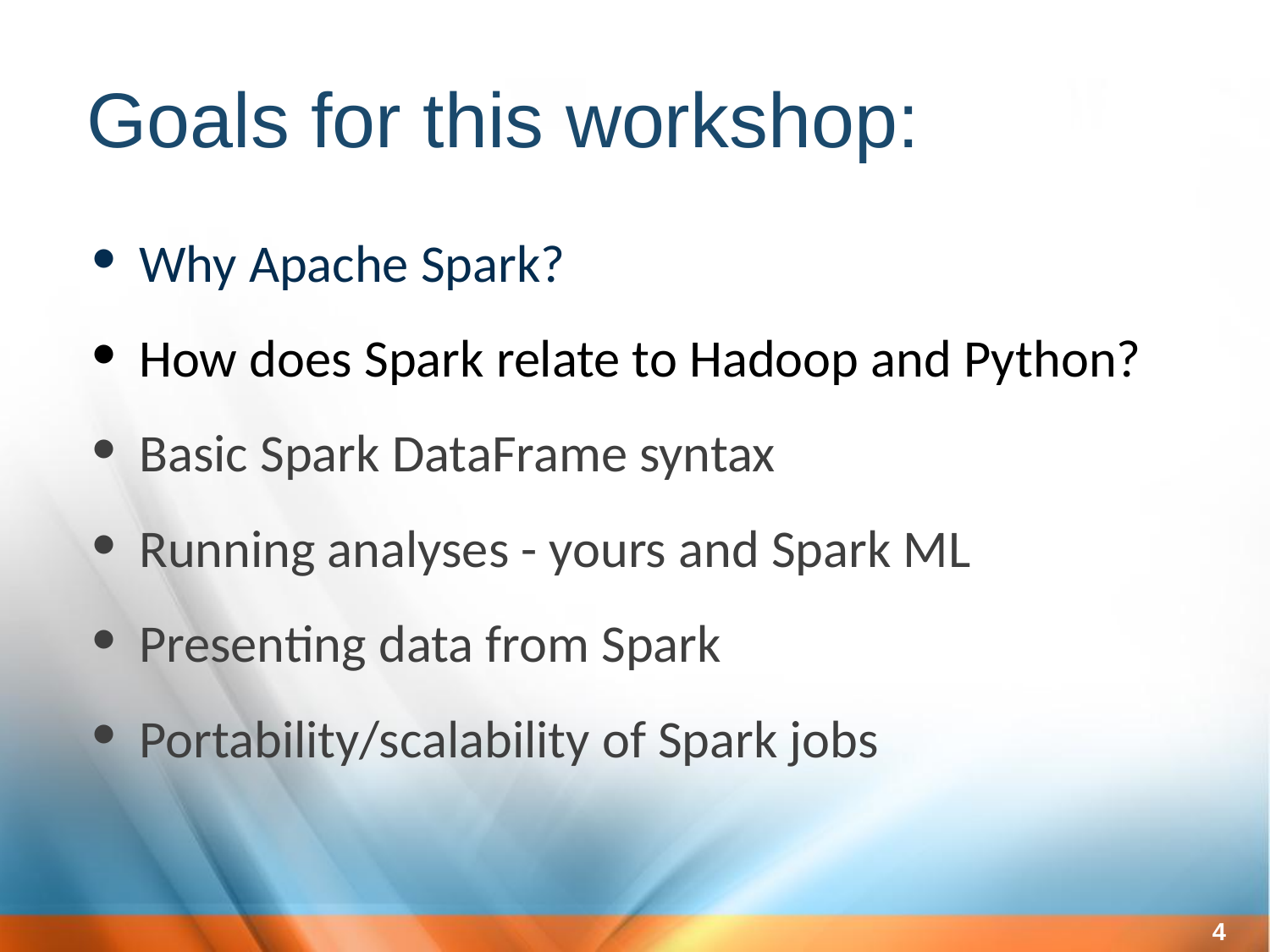

Goals for this workshop:
Why Apache Spark?
How does Spark relate to Hadoop and Python?
Basic Spark DataFrame syntax
Running analyses - yours and Spark ML
Presenting data from Spark
Portability/scalability of Spark jobs